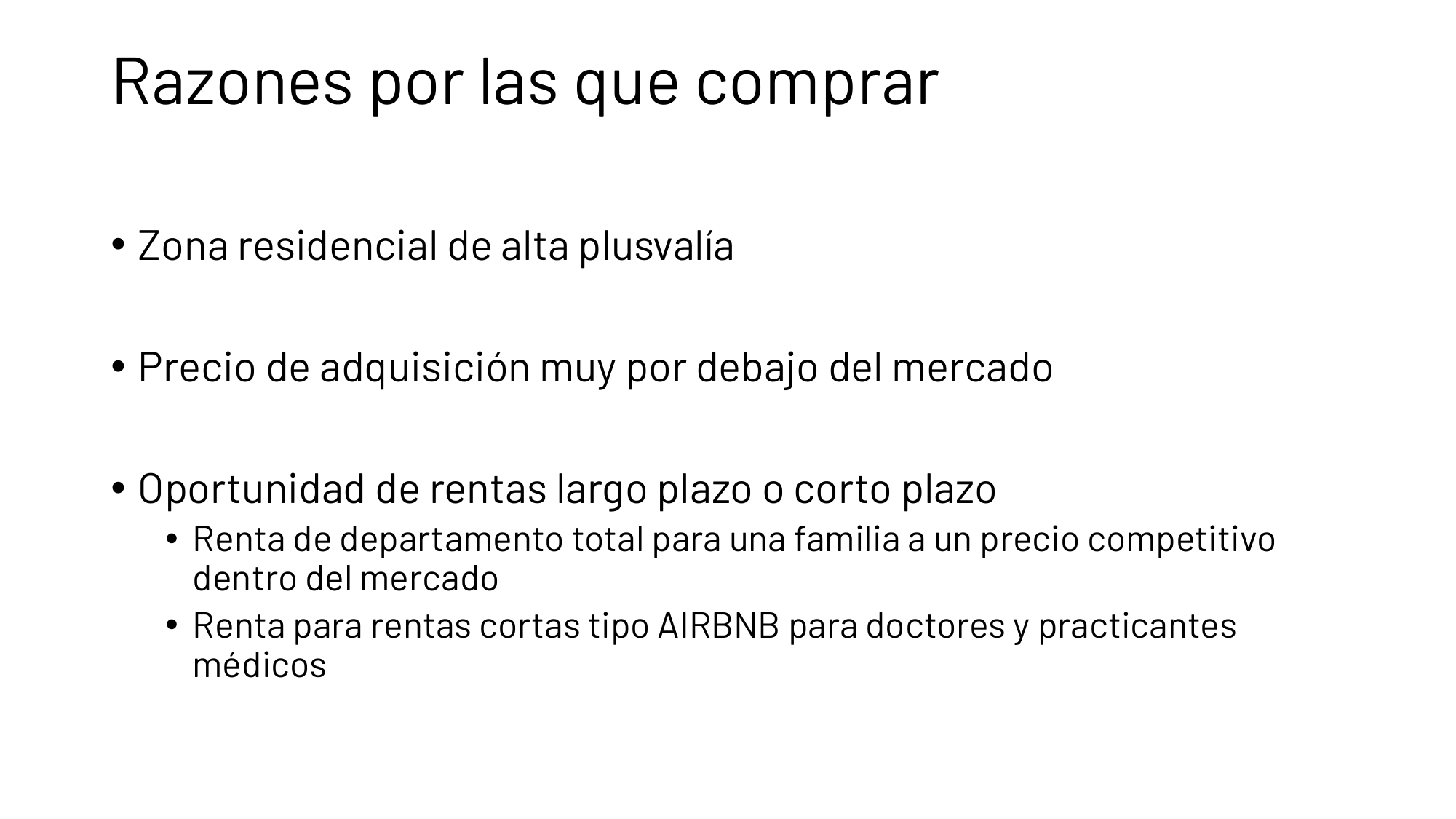

# Razones por las que comprar
Zona residencial de alta plusvalía

Precio de adquisición muy por debajo del mercado

Oportunidad de rentas largo plazo o corto plazo
Renta de departamento total para una familia a un precio competitivo dentro del mercado
Renta para rentas cortas tipo AIRBNB para doctores y practicantes médicos